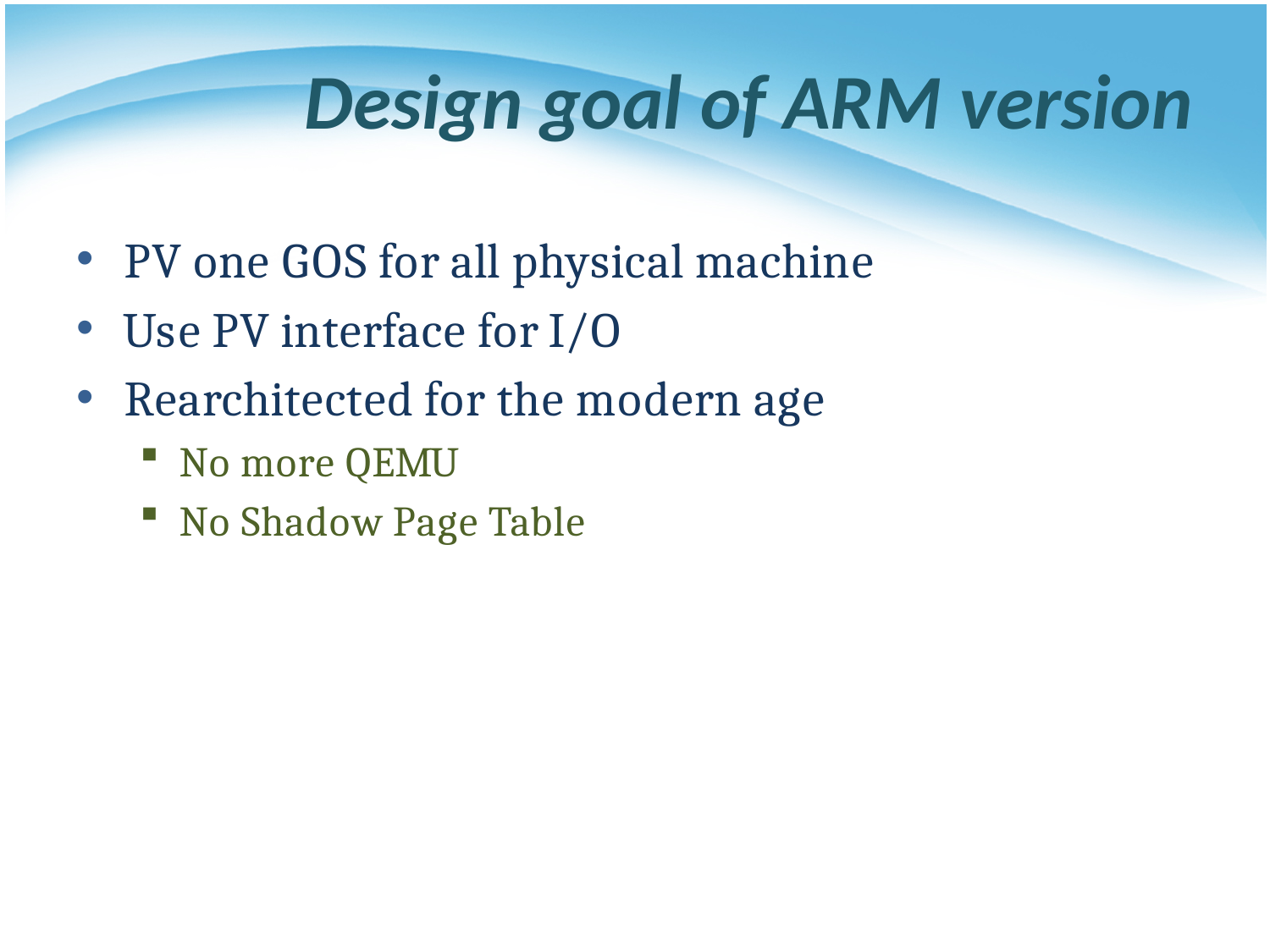

# Design goal of ARM version
PV one GOS for all physical machine
Use PV interface for I/O
Rearchitected for the modern age
No more QEMU
No Shadow Page Table